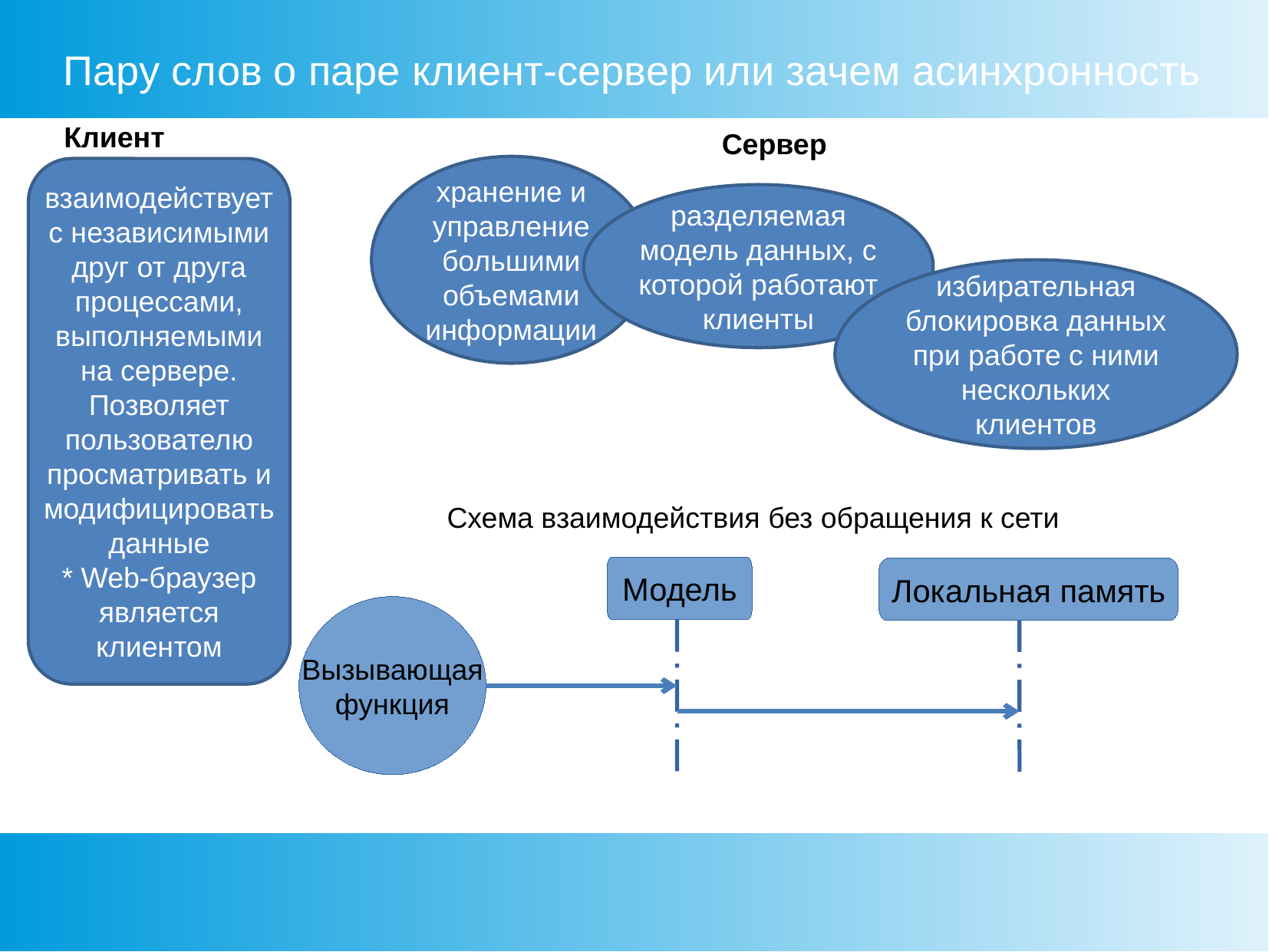

Пару слов о паре клиент-сервер или зачем асинхронность
Клиент
Сервер
хранение и управление большими объемами информации
взаимодействует с независимыми друг от друга процессами, выполняемыми на сервере. Позволяет пользователю просматривать и модифицировать данные
* Web-браузер является клиентом
разделяемая модель данных, с которой работают клиенты
избирательная блокировка данных при работе с ними нескольких клиентов
Схема взаимодействия без обращения к сети
Модель
Локальная память
Вызывающая
функция